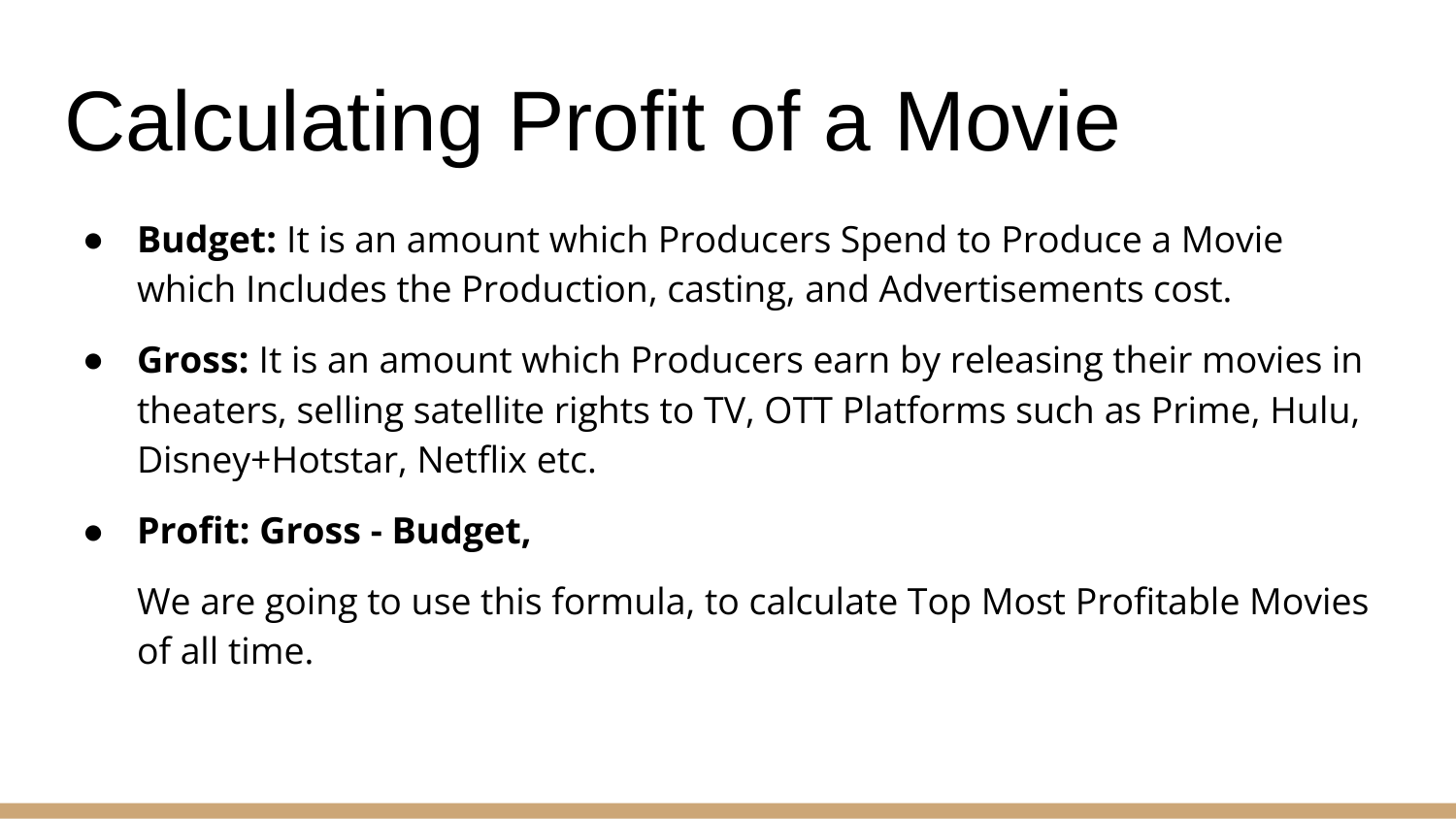

# Calculating Profit of a Movie
Budget: It is an amount which Producers Spend to Produce a Movie which Includes the Production, casting, and Advertisements cost.
Gross: It is an amount which Producers earn by releasing their movies in theaters, selling satellite rights to TV, OTT Platforms such as Prime, Hulu, Disney+Hotstar, Netflix etc.
Profit: Gross - Budget,
We are going to use this formula, to calculate Top Most Profitable Movies of all time.